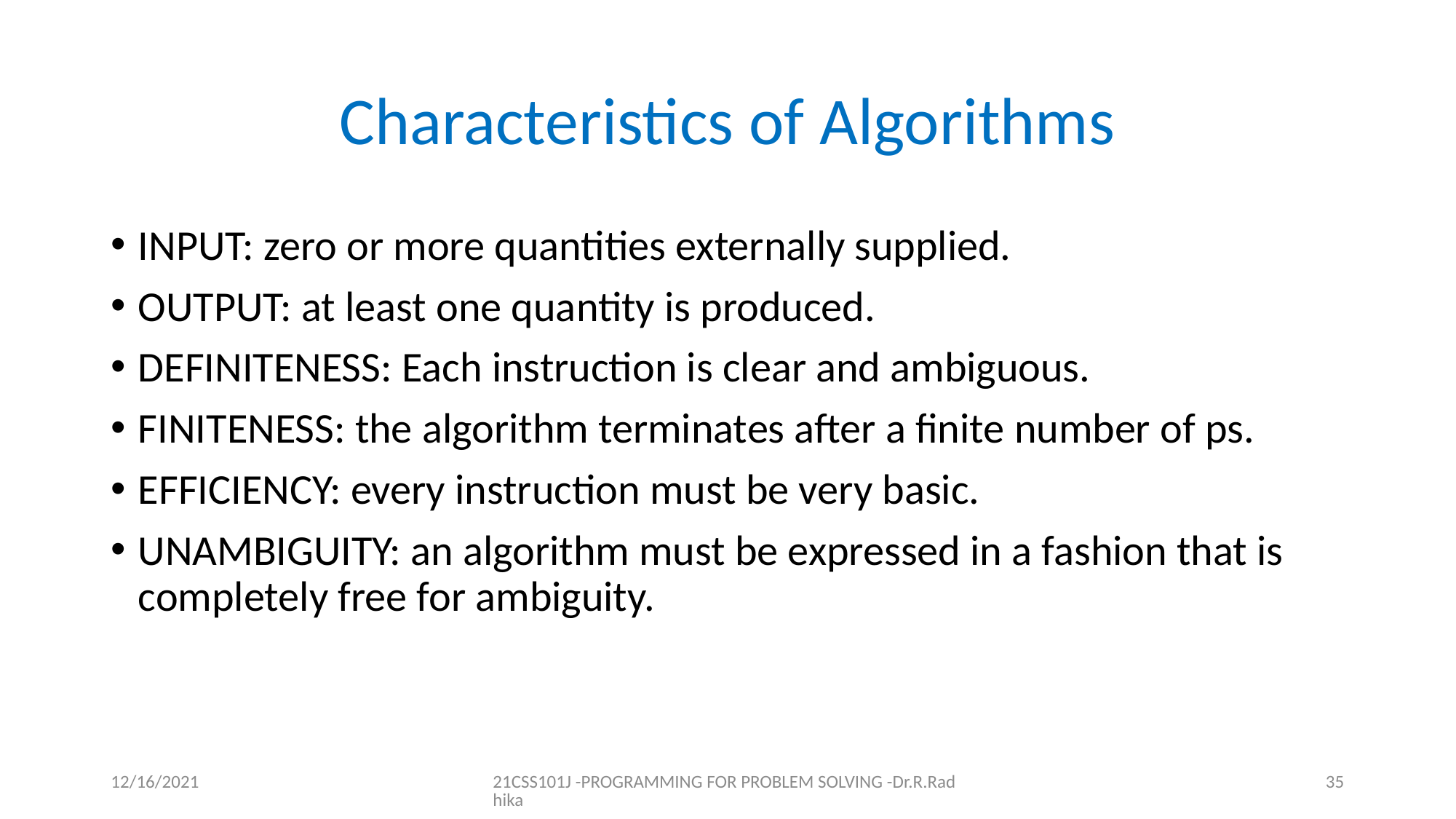

# Characteristics of Algorithms
INPUT: zero or more quantities externally supplied.
OUTPUT: at least one quantity is produced.
DEFINITENESS: Each instruction is clear and ambiguous.
FINITENESS: the algorithm terminates after a finite number of ps.
EFFICIENCY: every instruction must be very basic.
UNAMBIGUITY: an algorithm must be expressed in a fashion that is completely free for ambiguity.
12/16/2021
21CSS101J -PROGRAMMING FOR PROBLEM SOLVING -Dr.R.Radhika
35